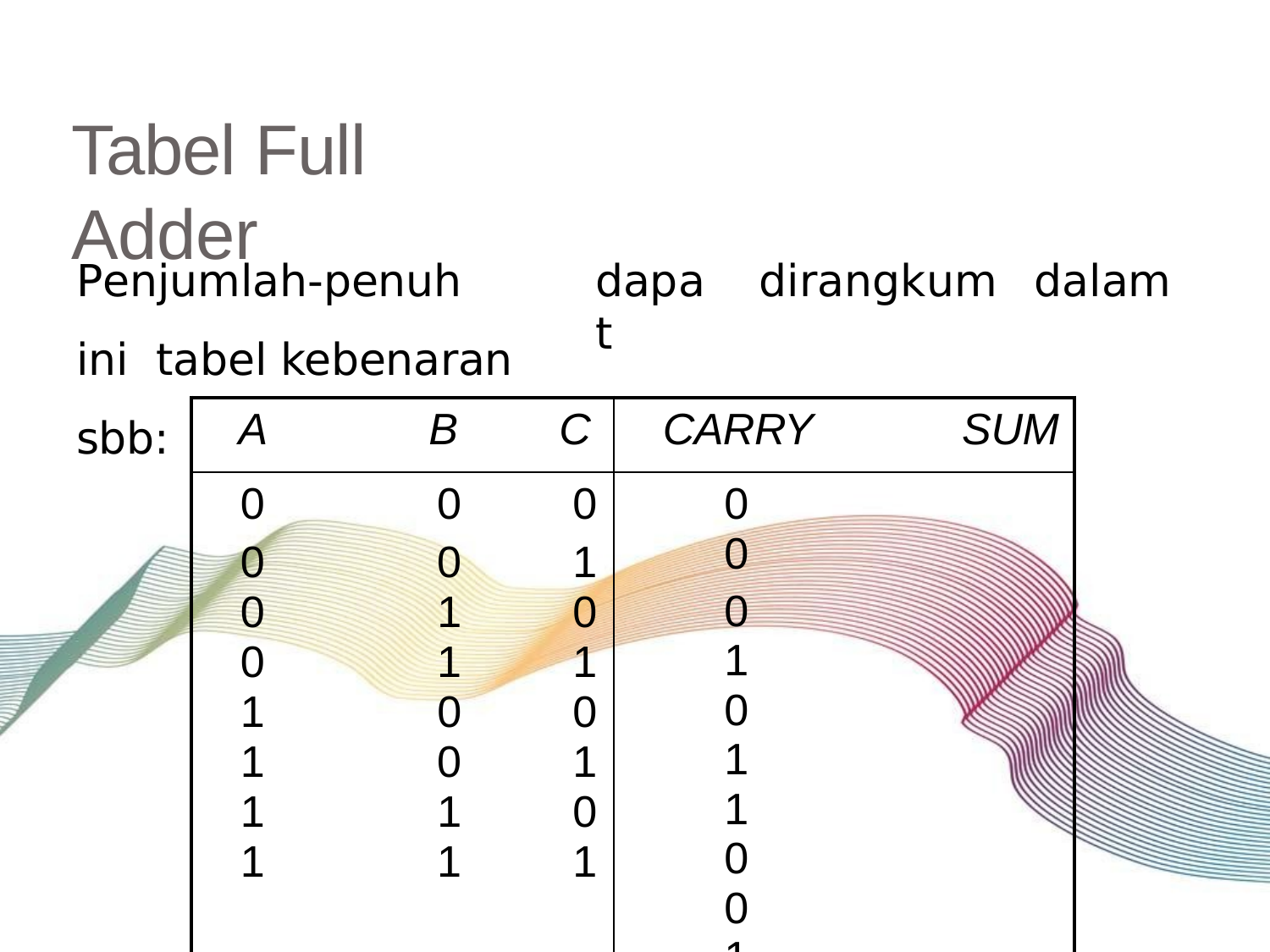

# Tabel Full Adder
Penjumlah-penuh	ini  tabel kebenaran sbb:
dapat
dirangkum
dalam
| A B C | CARRY SUM |
| --- | --- |
| 0 0 0 0 0 1 0 1 0 0 1 1 1 0 0 1 0 1 1 1 0 1 1 1 | 0 0 0 1 0 1 1 0 0 1 1 0 1 0 1 1 |